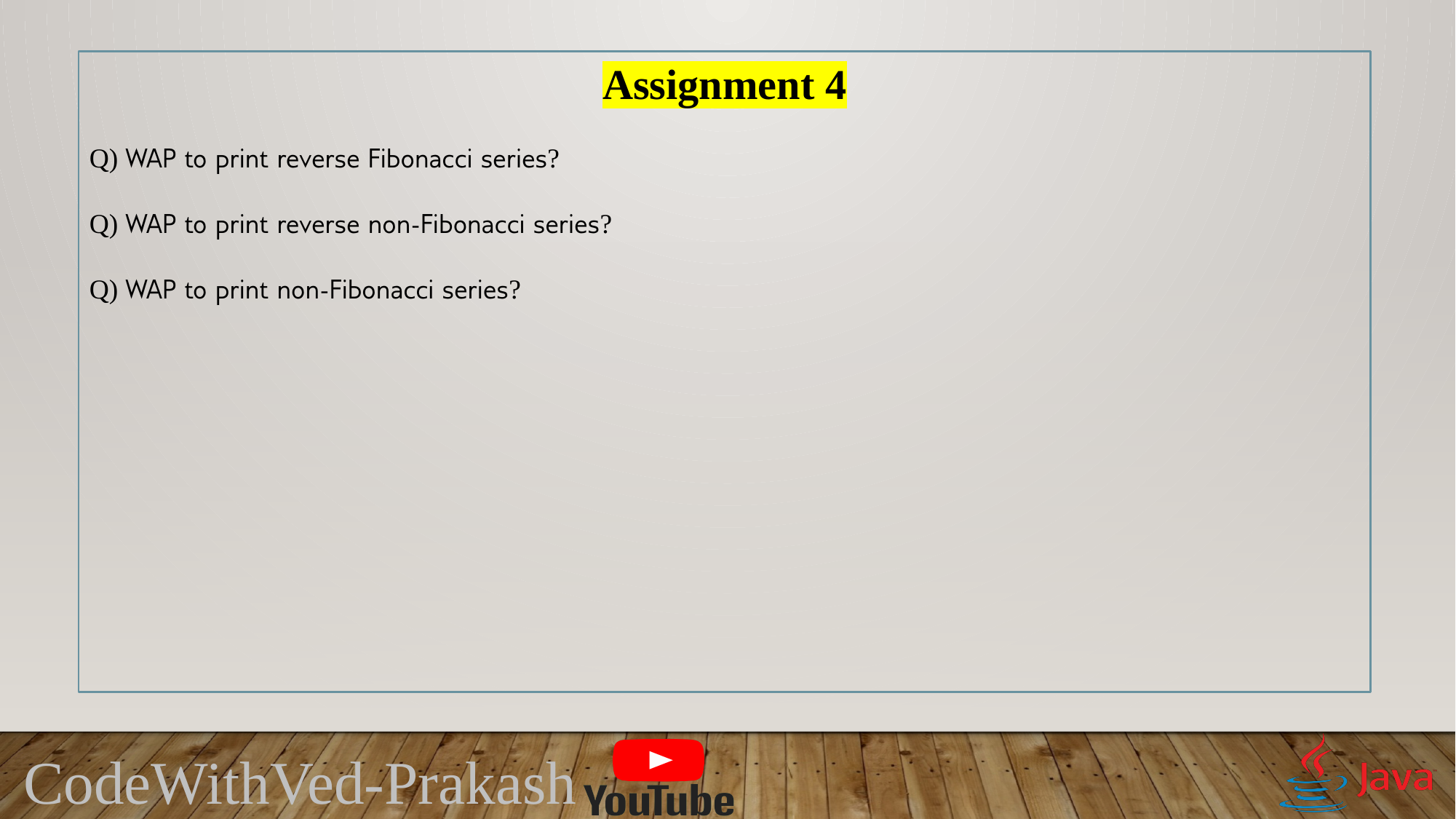

Assignment 4

Q) WAP to print reverse Fibonacci series?

Q) WAP to print reverse non-Fibonacci series?

Q) WAP to print non-Fibonacci series?